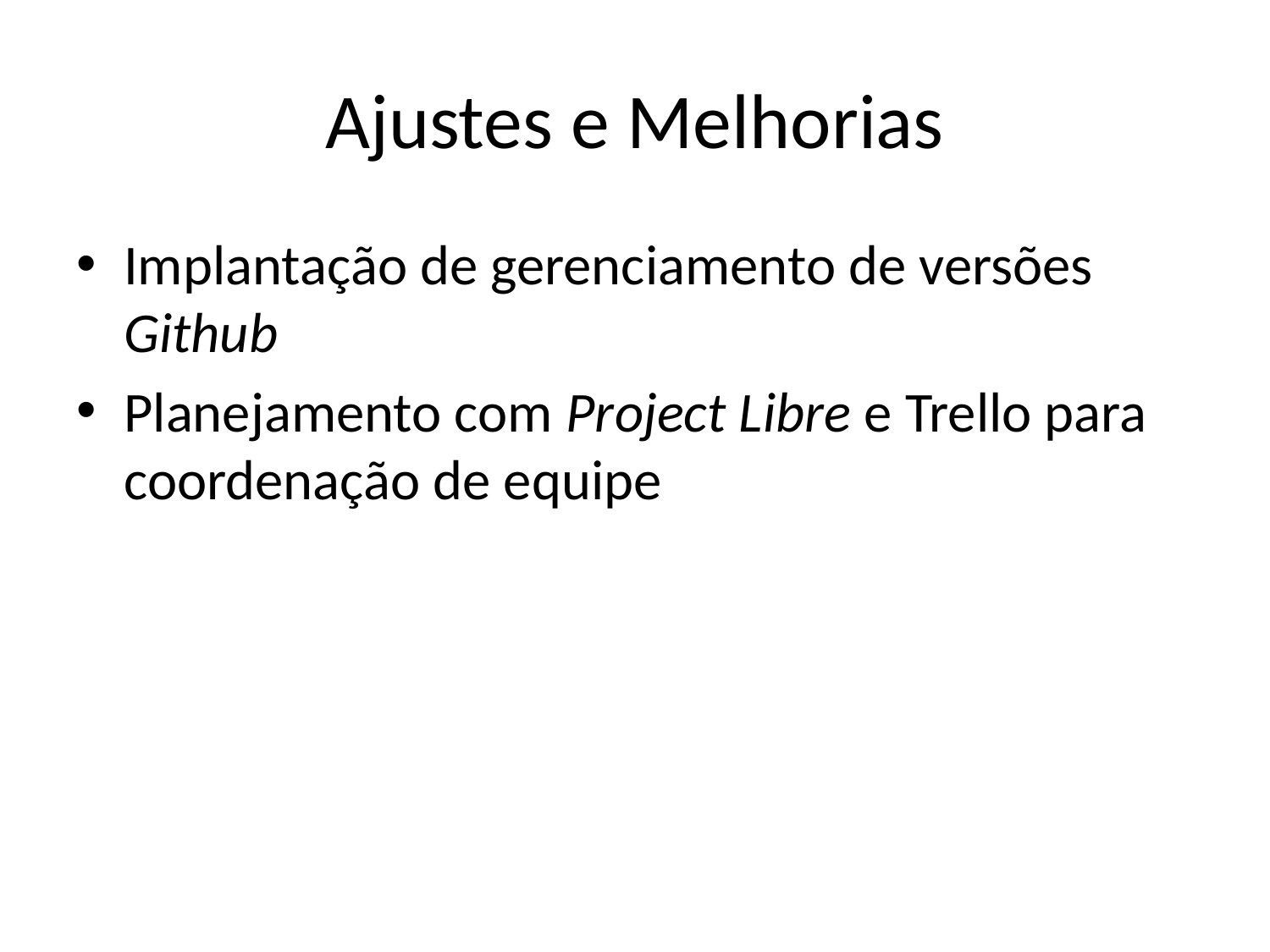

# Ajustes e Melhorias
Implantação de gerenciamento de versões Github
Planejamento com Project Libre e Trello para coordenação de equipe